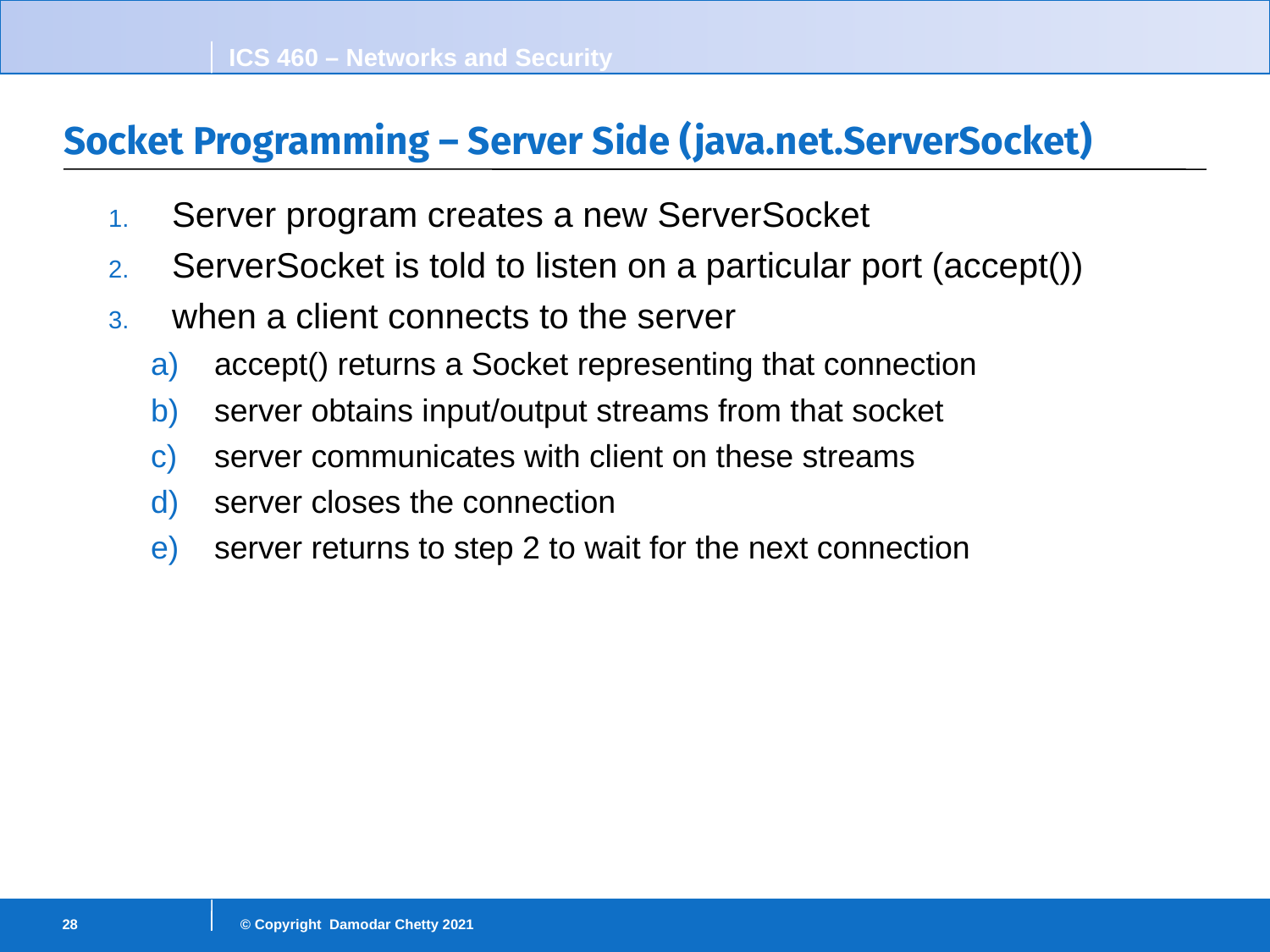

# Socket Programming – Server Side (java.net.ServerSocket)
Server program creates a new ServerSocket
ServerSocket is told to listen on a particular port (accept())
when a client connects to the server
accept() returns a Socket representing that connection
server obtains input/output streams from that socket
server communicates with client on these streams
server closes the connection
server returns to step 2 to wait for the next connection
28